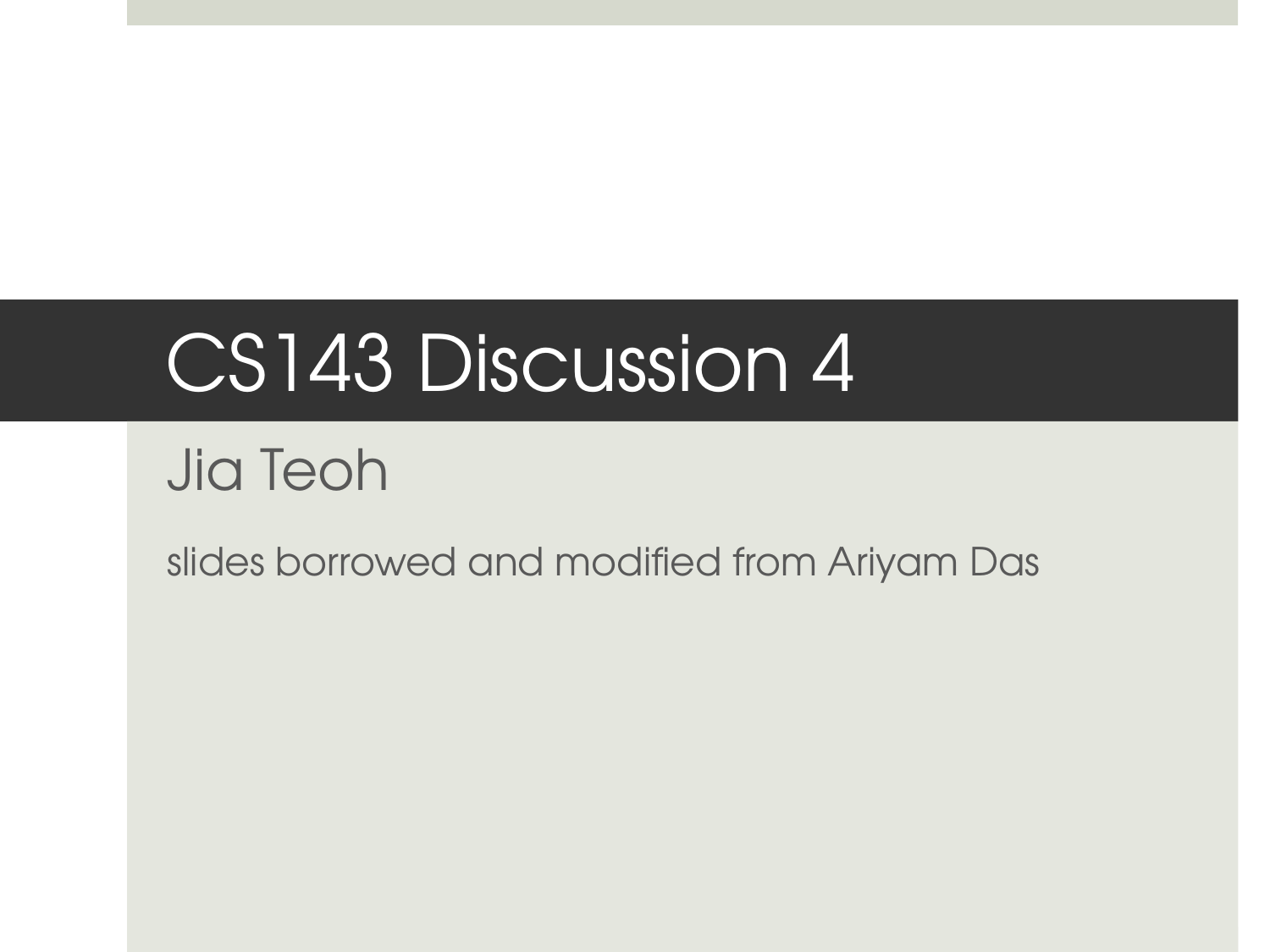

# CS143 Discussion 4
Jia Teoh
slides borrowed and modified from Ariyam Das